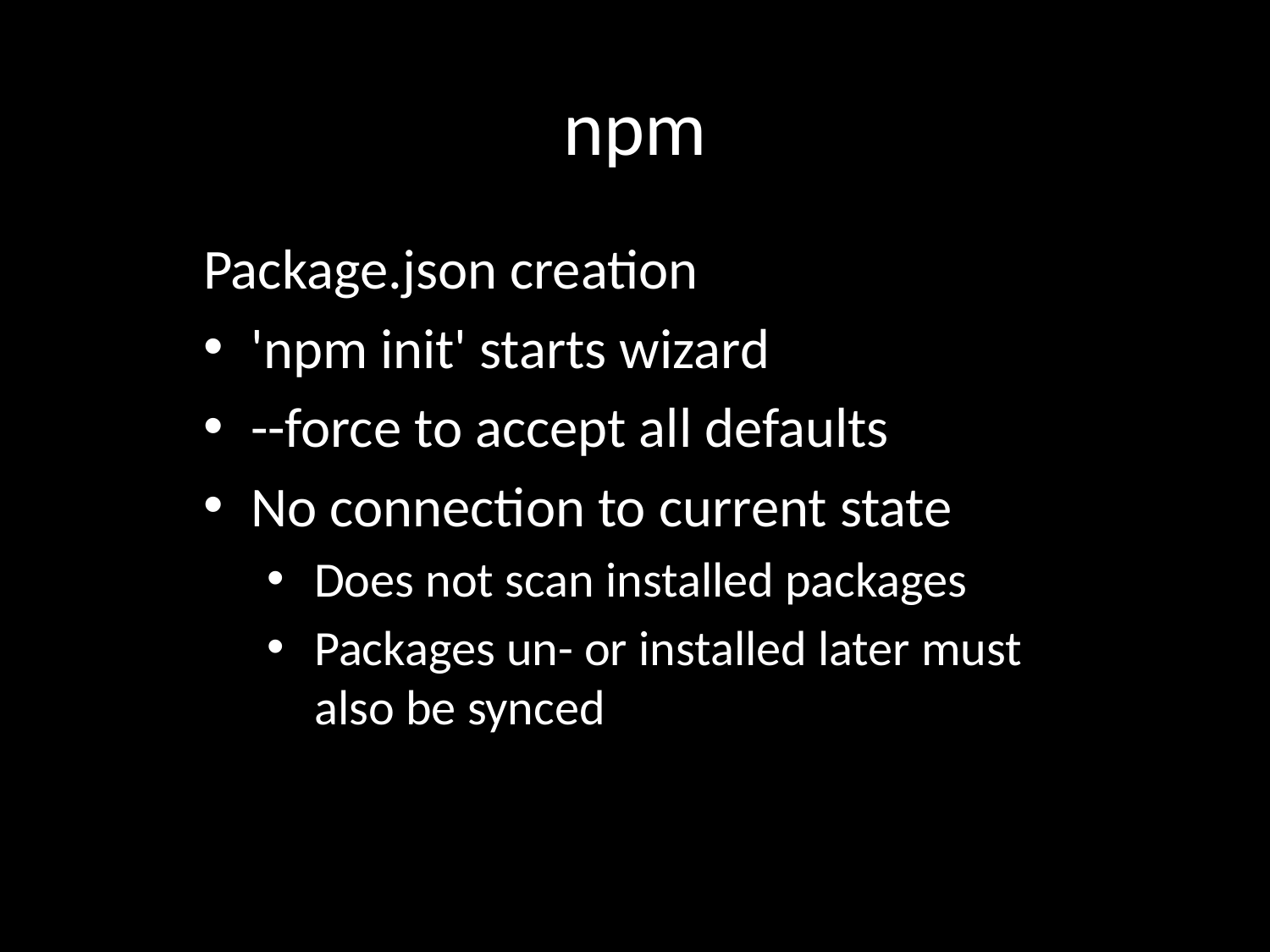

# npm
Package.json creation
'npm init' starts wizard
--force to accept all defaults
No connection to current state
Does not scan installed packages
Packages un- or installed later must also be synced